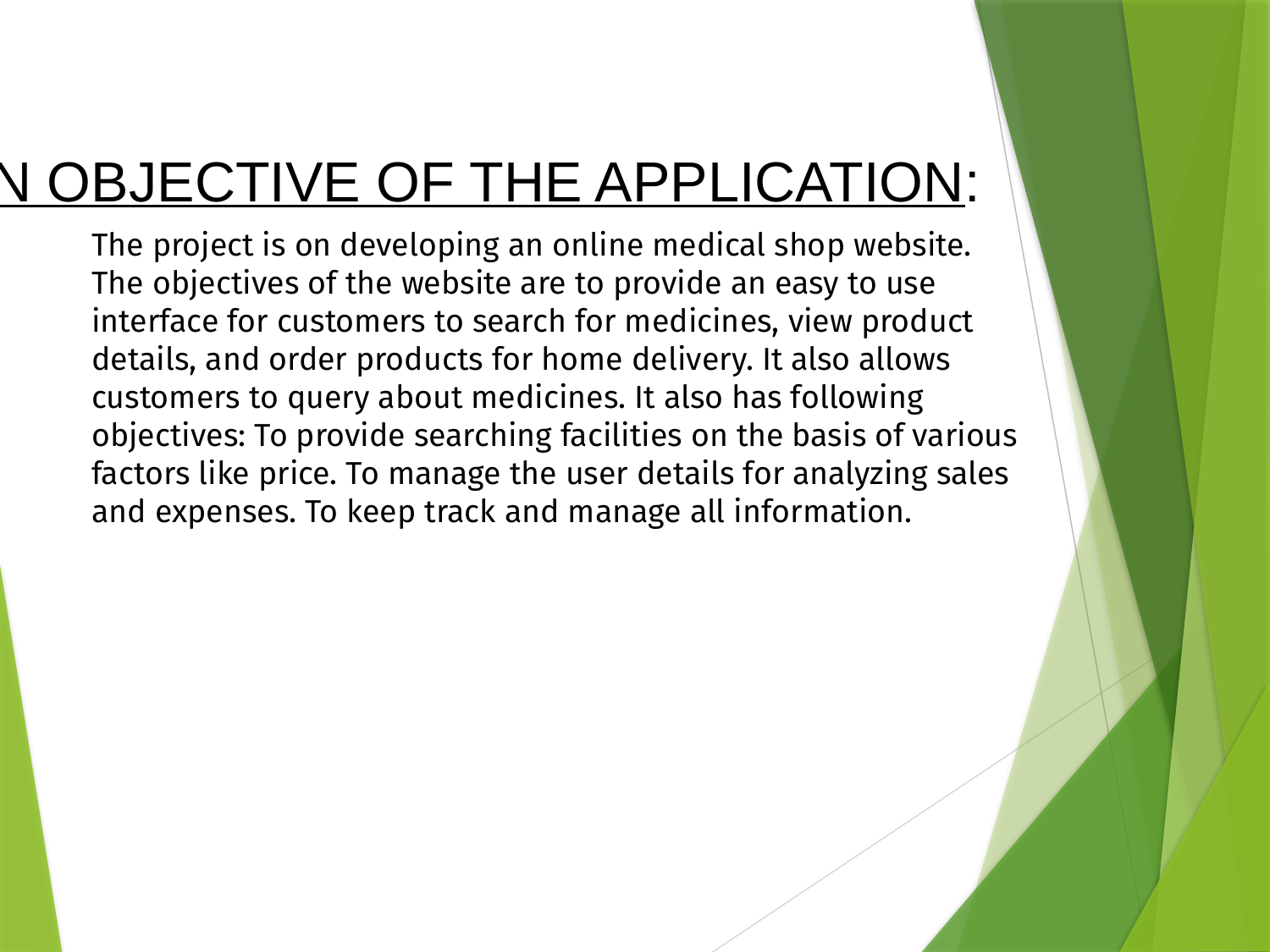

MAIN OBJECTIVE OF THE APPLICATION:
The project is on developing an online medical shop website. The objectives of the website are to provide an easy to use interface for customers to search for medicines, view product details, and order products for home delivery. It also allows customers to query about medicines. It also has following objectives: To provide searching facilities on the basis of various factors like price. To manage the user details for analyzing sales and expenses. To keep track and manage all information.